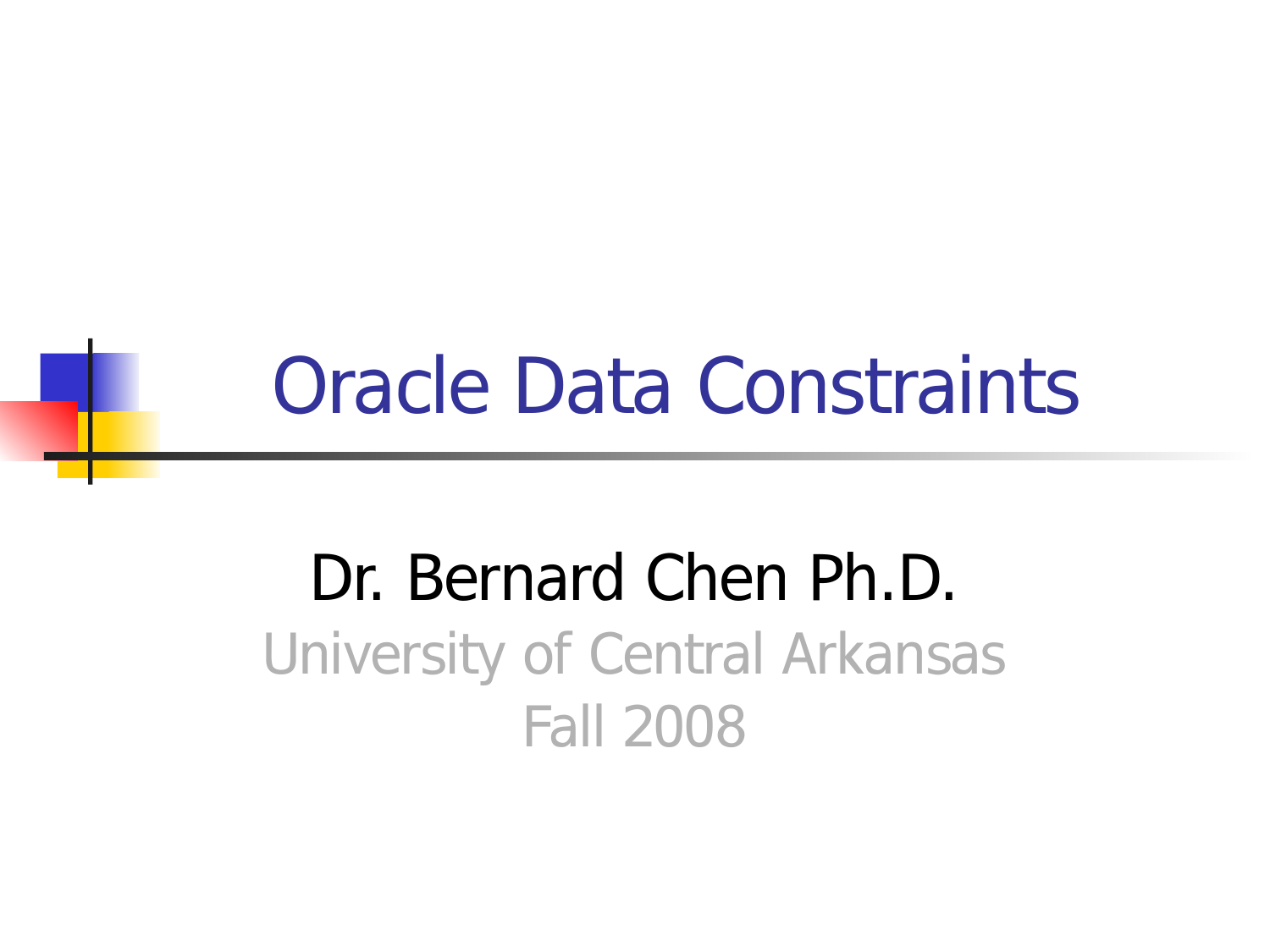

# Oracle Data Constraints
Dr. Bernard Chen Ph.D.
University of Central Arkansas
Fall 2008